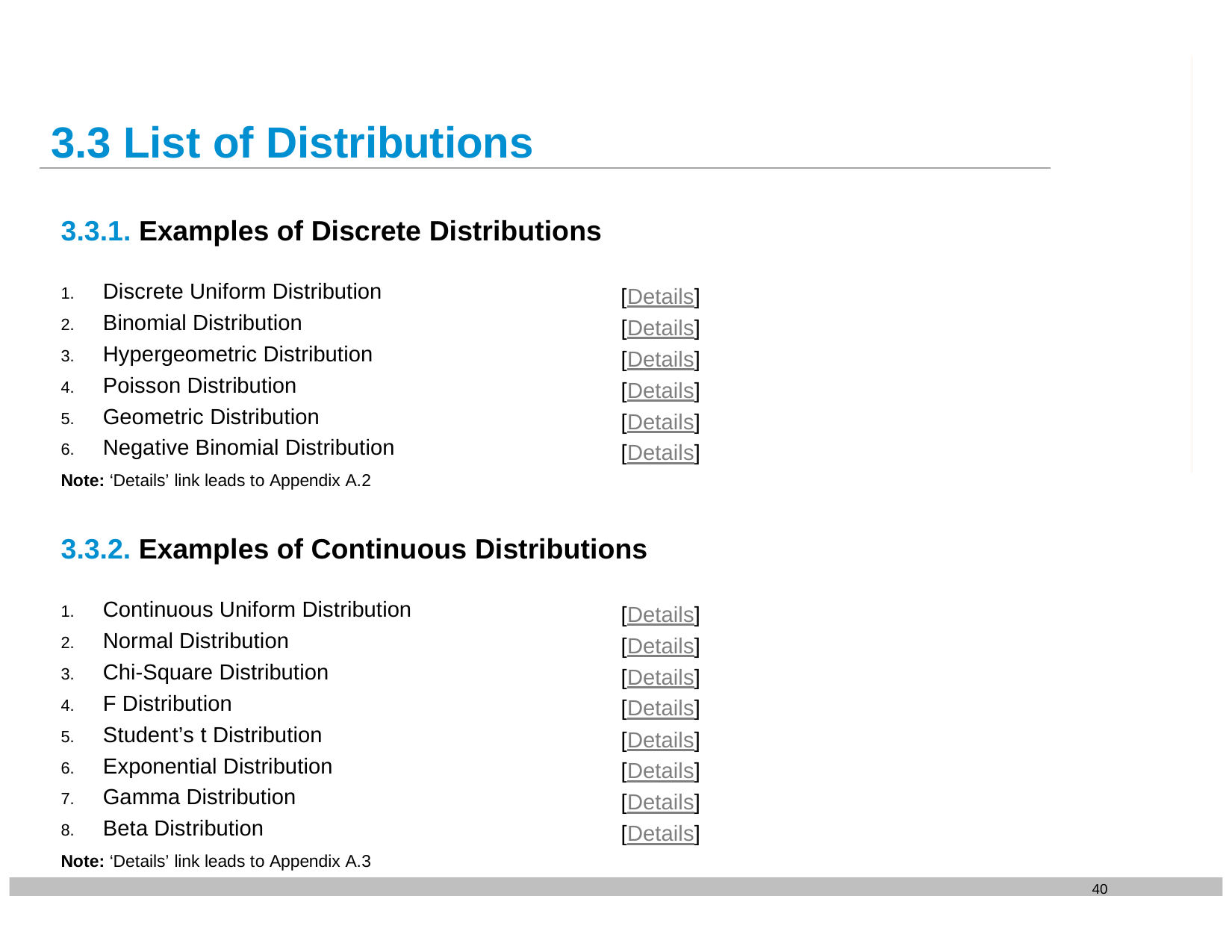

# 3.3 List of Distributions
3.3.1. Examples of Discrete Distributions
Discrete Uniform Distribution
Binomial Distribution
Hypergeometric Distribution
Poisson Distribution
Geometric Distribution
Negative Binomial Distribution
Note: ‘Details’ link leads to Appendix A.2
[Details] [Details] [Details] [Details] [Details] [Details]
3.3.2. Examples of Continuous Distributions
Continuous Uniform Distribution
Normal Distribution
Chi-Square Distribution
F Distribution
Student’s t Distribution
Exponential Distribution
Gamma Distribution
Beta Distribution
Note: ‘Details’ link leads to Appendix A.3
[Details] [Details] [Details] [Details] [Details] [Details] [Details] [Details]

40